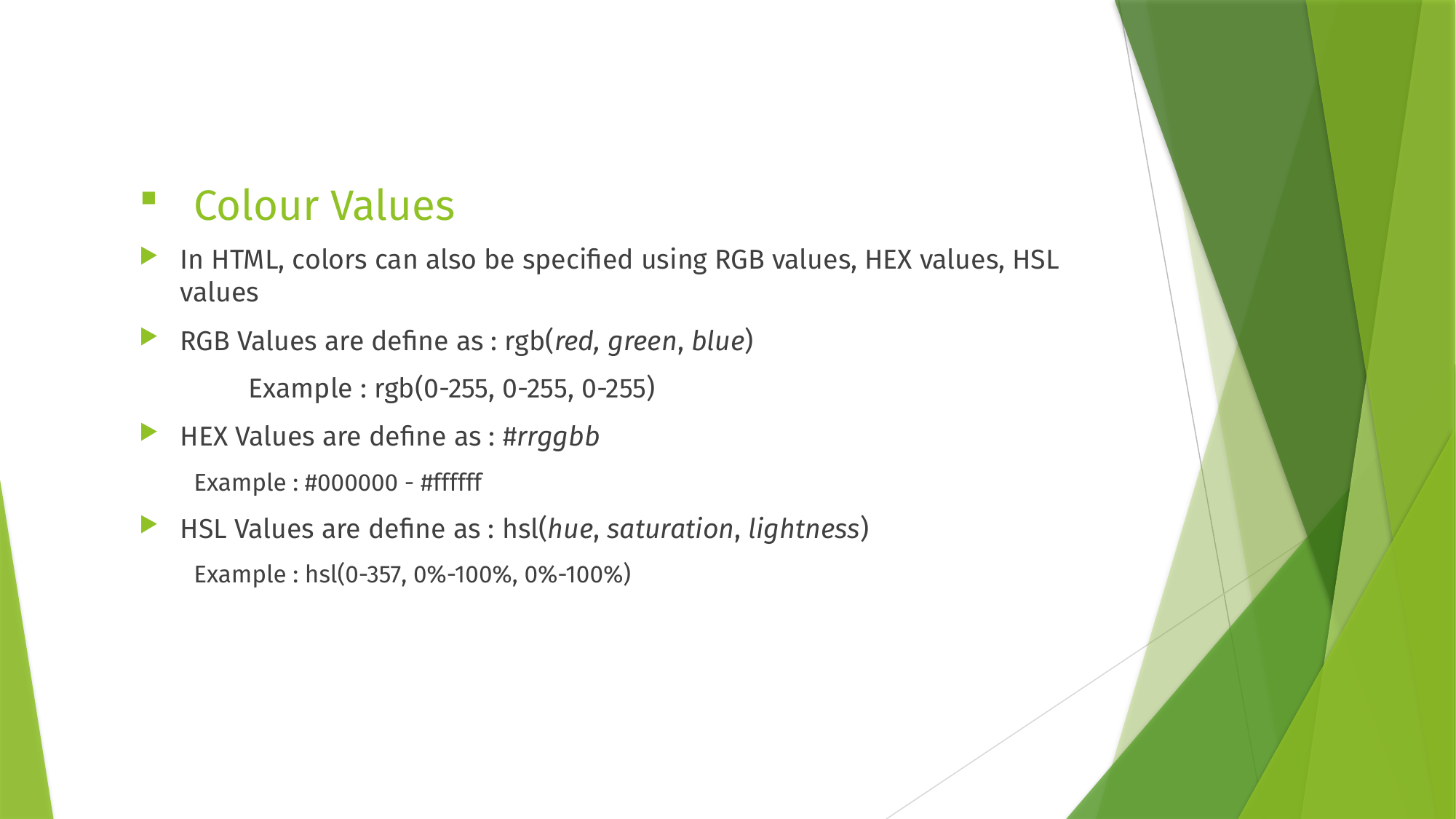

# Colour Values
In HTML, colors can also be specified using RGB values, HEX values, HSL values
RGB Values are define as : rgb(red, green, blue)
	Example : rgb(0-255, 0-255, 0-255)
HEX Values are define as : #rrggbb
Example : #000000 - #ffffff
HSL Values are define as : hsl(hue, saturation, lightness)
Example : hsl(0-357, 0%-100%, 0%-100%)